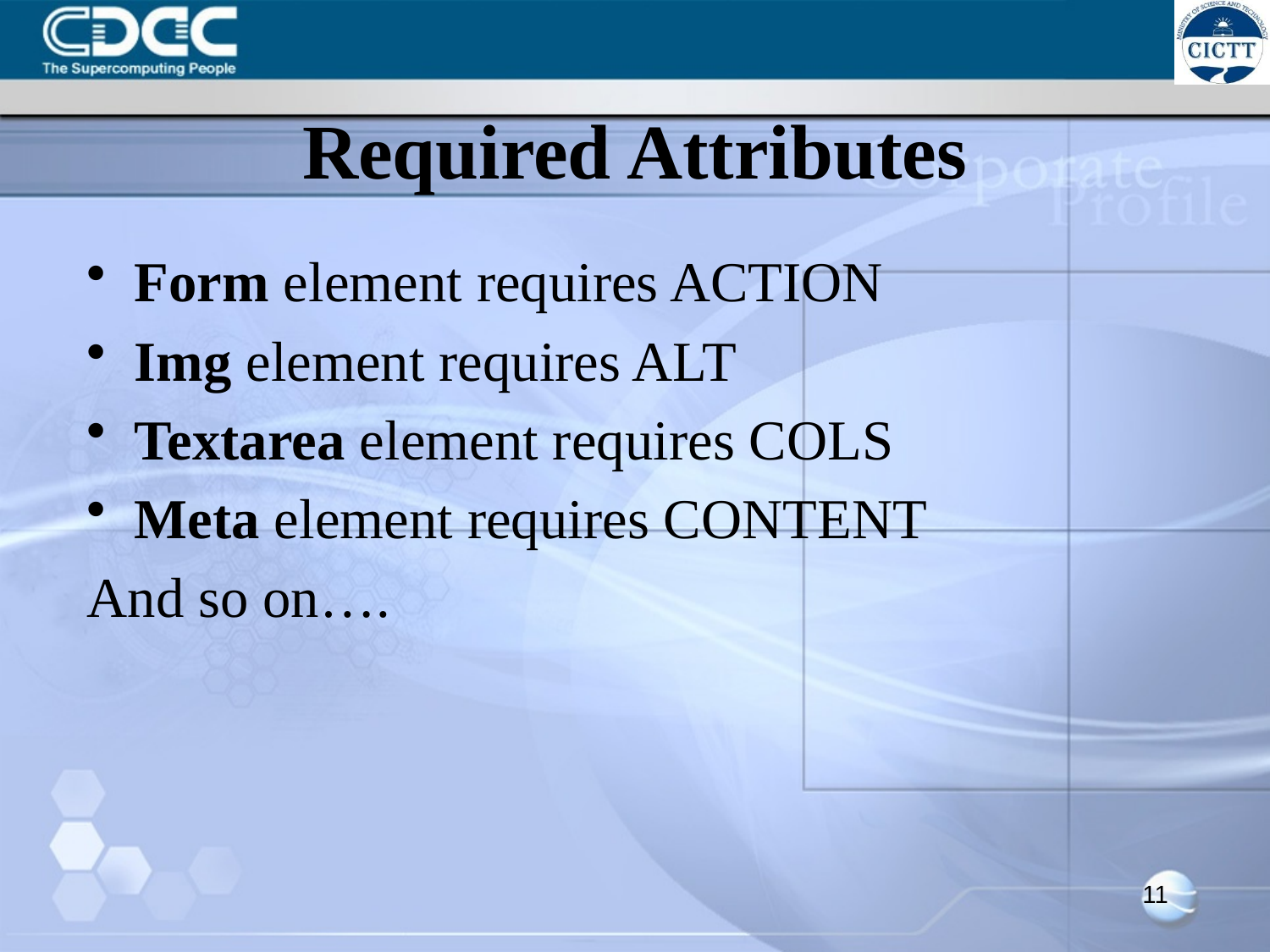

# Required Attributes
Form element requires ACTION
Img element requires ALT
Textarea element requires COLS
Meta element requires CONTENT
And so on….